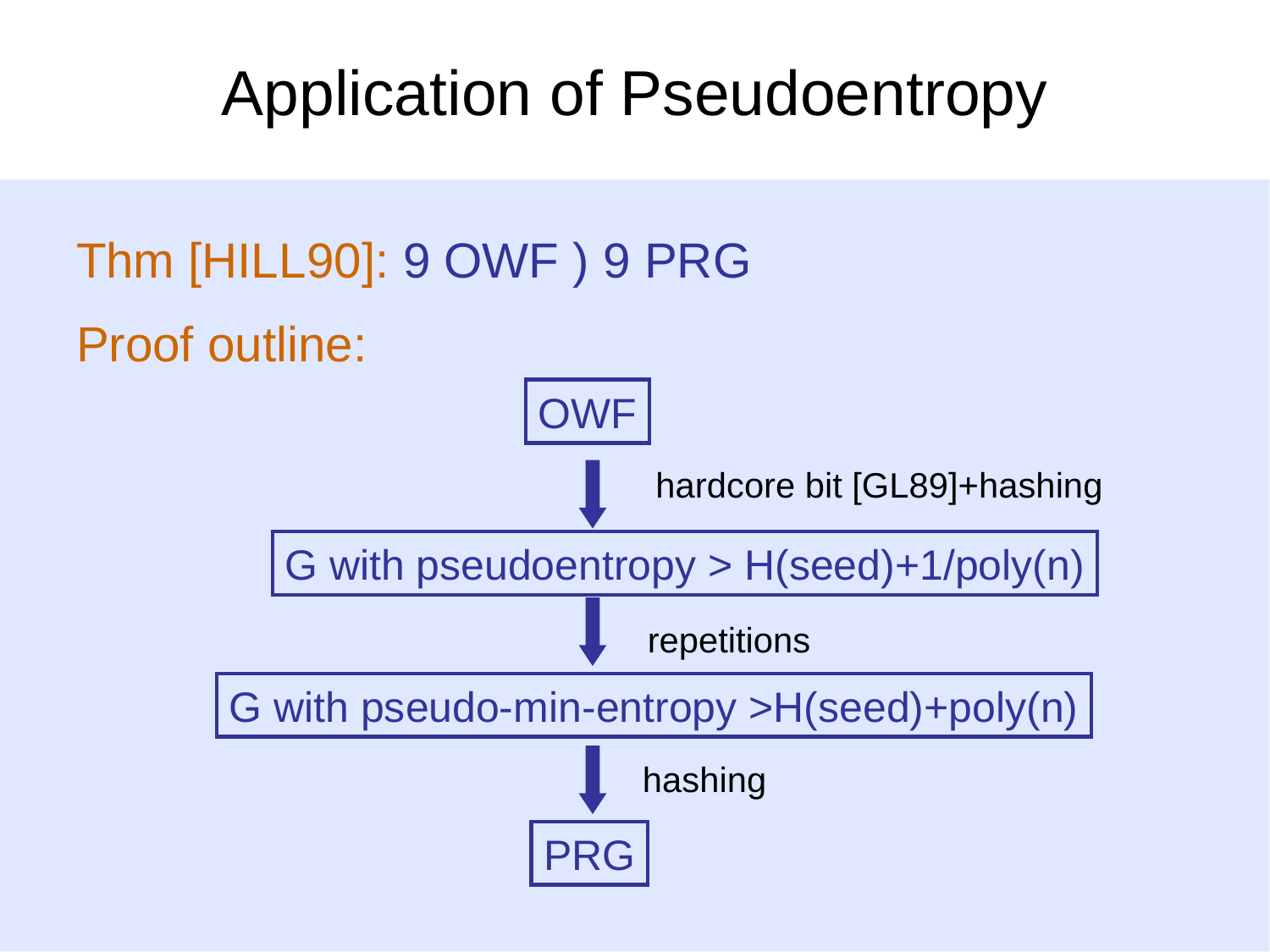

# Application of Pseudoentropy
Thm [HILL90]: 9 OWF ) 9 PRG
Proof outline:
OWF
hardcore bit [GL89]+hashing

G with pseudoentropy > H(seed)+1/poly(n)

repetitions
G with pseudo-min-entropy >H(seed)+poly(n)

hashing
PRG